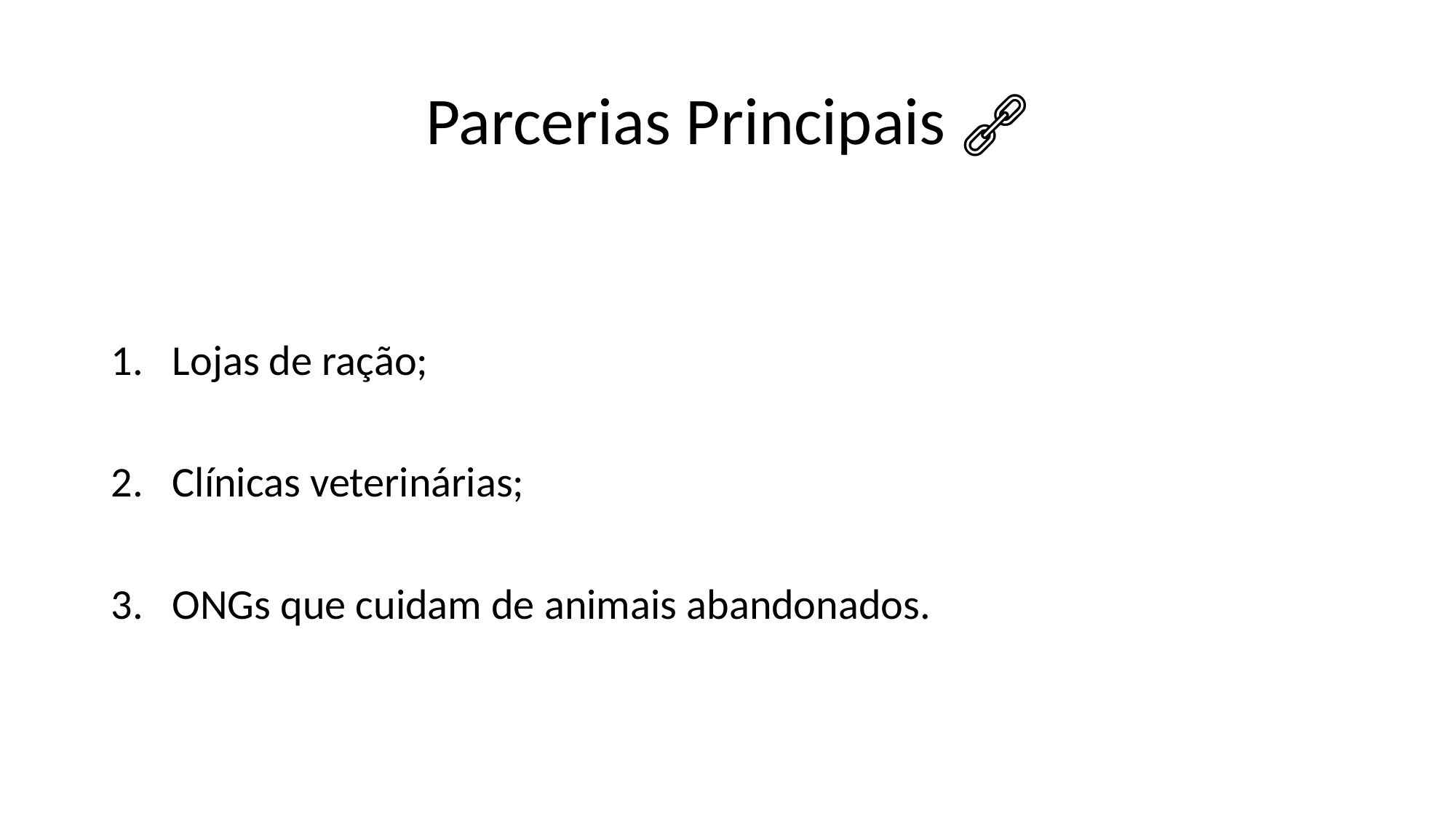

# Parcerias Principais 🔗
Lojas de ração;

Clínicas veterinárias;

ONGs que cuidam de animais abandonados.